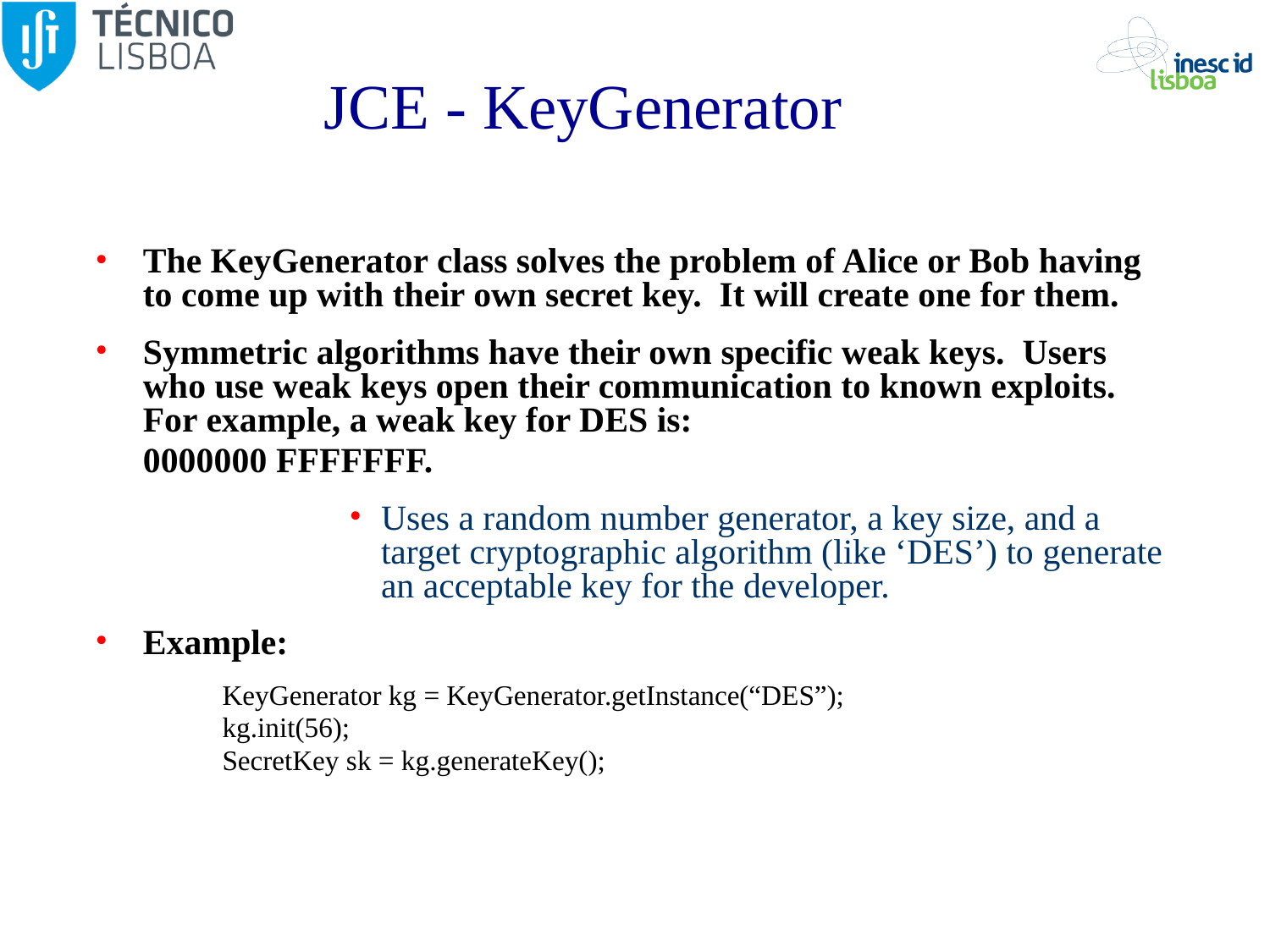

# JCE - KeyGenerator
The KeyGenerator class solves the problem of Alice or Bob having to come up with their own secret key.  It will create one for them.

Symmetric algorithms have their own specific weak keys.  Users who use weak keys open their communication to known exploits.  For example, a weak key for DES is:
	0000000 FFFFFFF.

Uses a random number generator, a key size, and a target cryptographic algorithm (like ‘DES’) to generate an acceptable key for the developer.

Example:

KeyGenerator kg = KeyGenerator.getInstance(“DES”);
kg.init(56);
SecretKey sk = kg.generateKey();